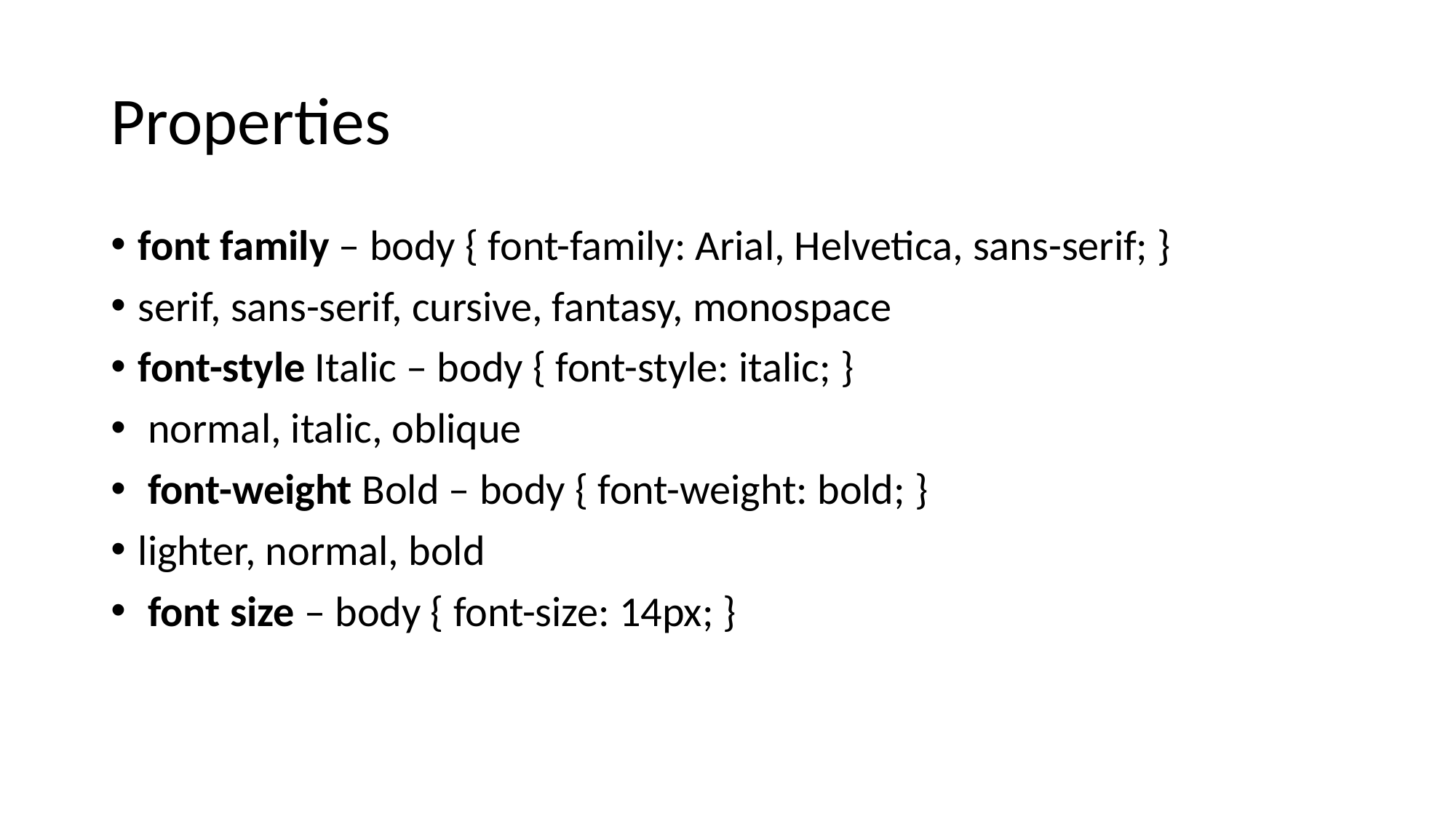

# Properties
font family – body { font-family: Arial, Helvetica, sans-serif; }
serif, sans-serif, cursive, fantasy, monospace
font-style Italic – body { font-style: italic; }
 normal, italic, oblique
 font-weight Bold – body { font-weight: bold; }
lighter, normal, bold
 font size – body { font-size: 14px; }